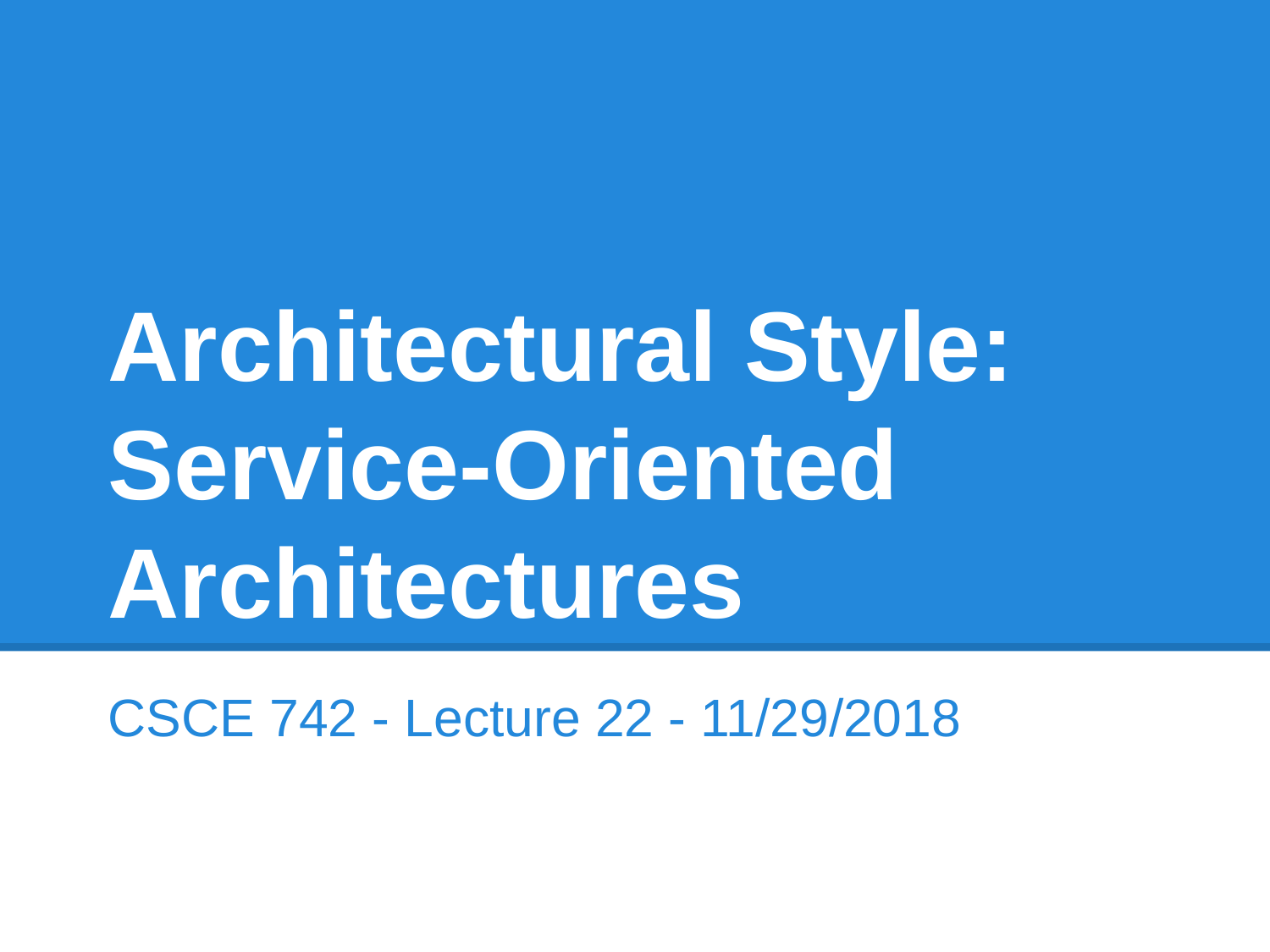

# Architectural Style: Service-Oriented Architectures
CSCE 742 - Lecture 22 - 11/29/2018